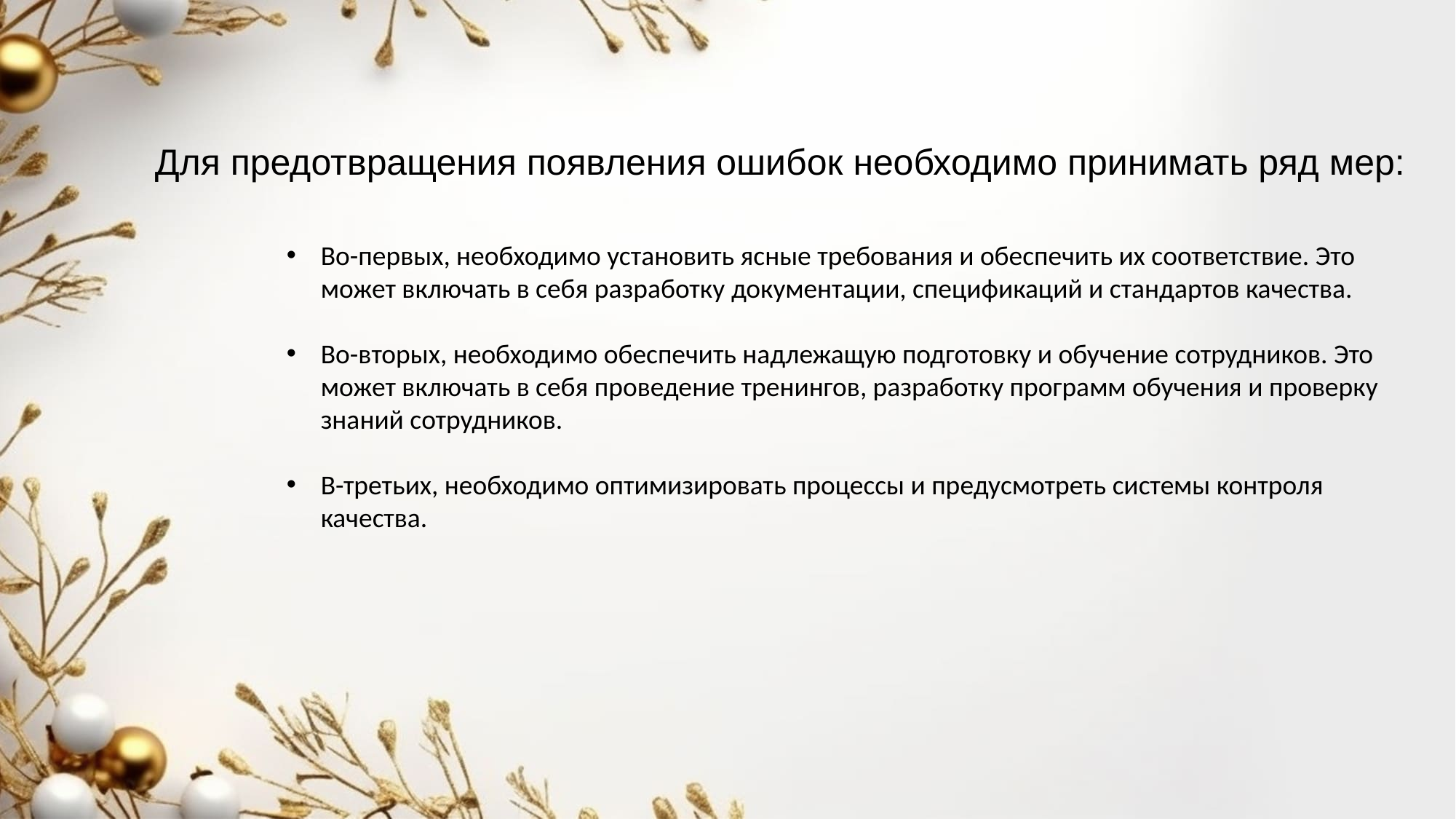

#
Для предотвращения появления ошибок необходимо принимать ряд мер:
Во-первых, необходимо установить ясные требования и обеспечить их соответствие. Это может включать в себя разработку документации, спецификаций и стандартов качества.

Во-вторых, необходимо обеспечить надлежащую подготовку и обучение сотрудников. Это может включать в себя проведение тренингов, разработку программ обучения и проверку знаний сотрудников.

В-третьих, необходимо оптимизировать процессы и предусмотреть системы контроля качества.